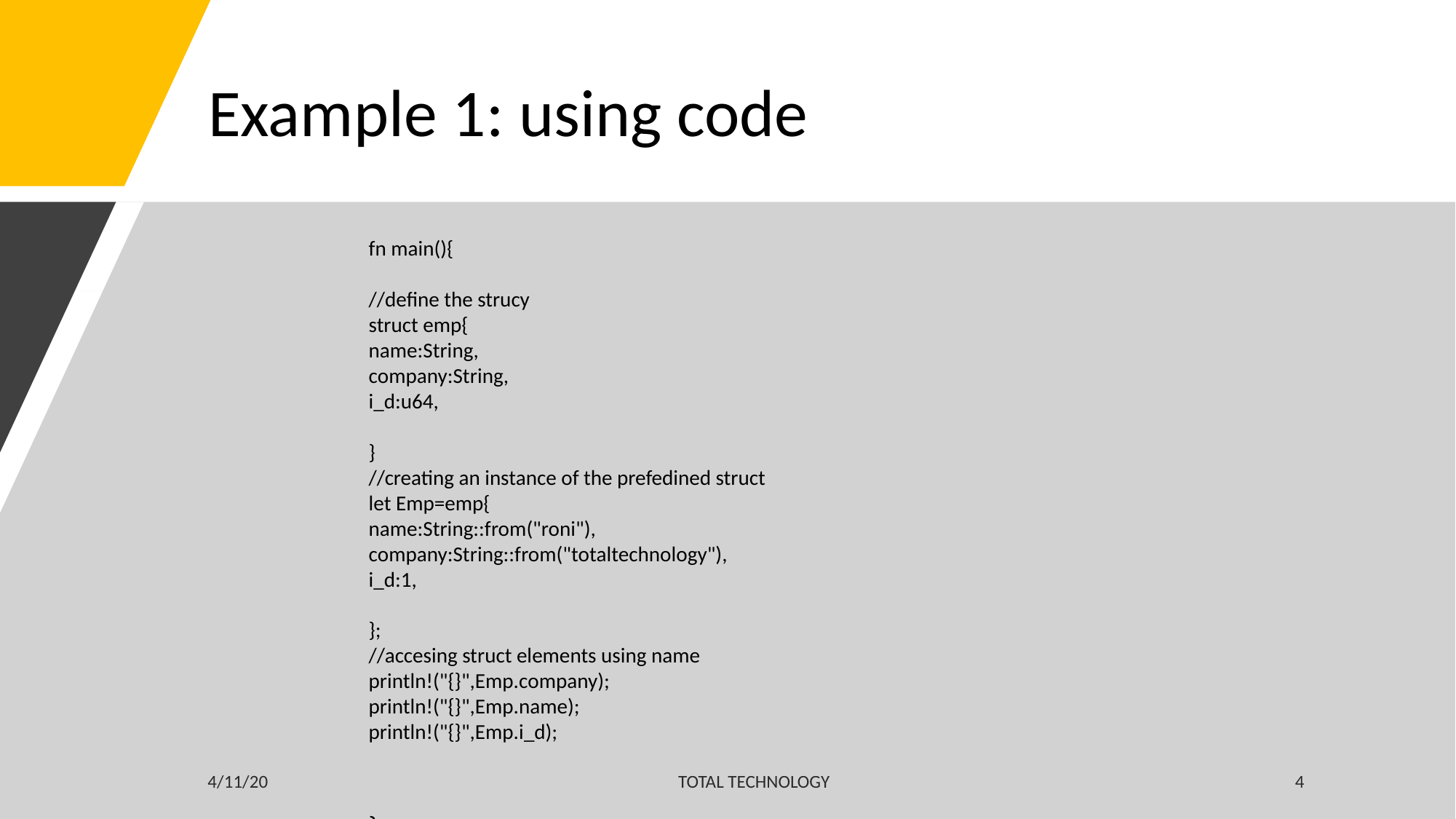

# Example 1: using code

fn main(){
//define the strucy
struct emp{
name:String,
company:String,
i_d:u64,
}
//creating an instance of the prefedined struct
let Emp=emp{
name:String::from("roni"),
company:String::from("totaltechnology"),
i_d:1,
};
//accesing struct elements using name
println!("{}",Emp.company);
println!("{}",Emp.name);
println!("{}",Emp.i_d);
}

4/11/20
TOTAL TECHNOLOGY
4